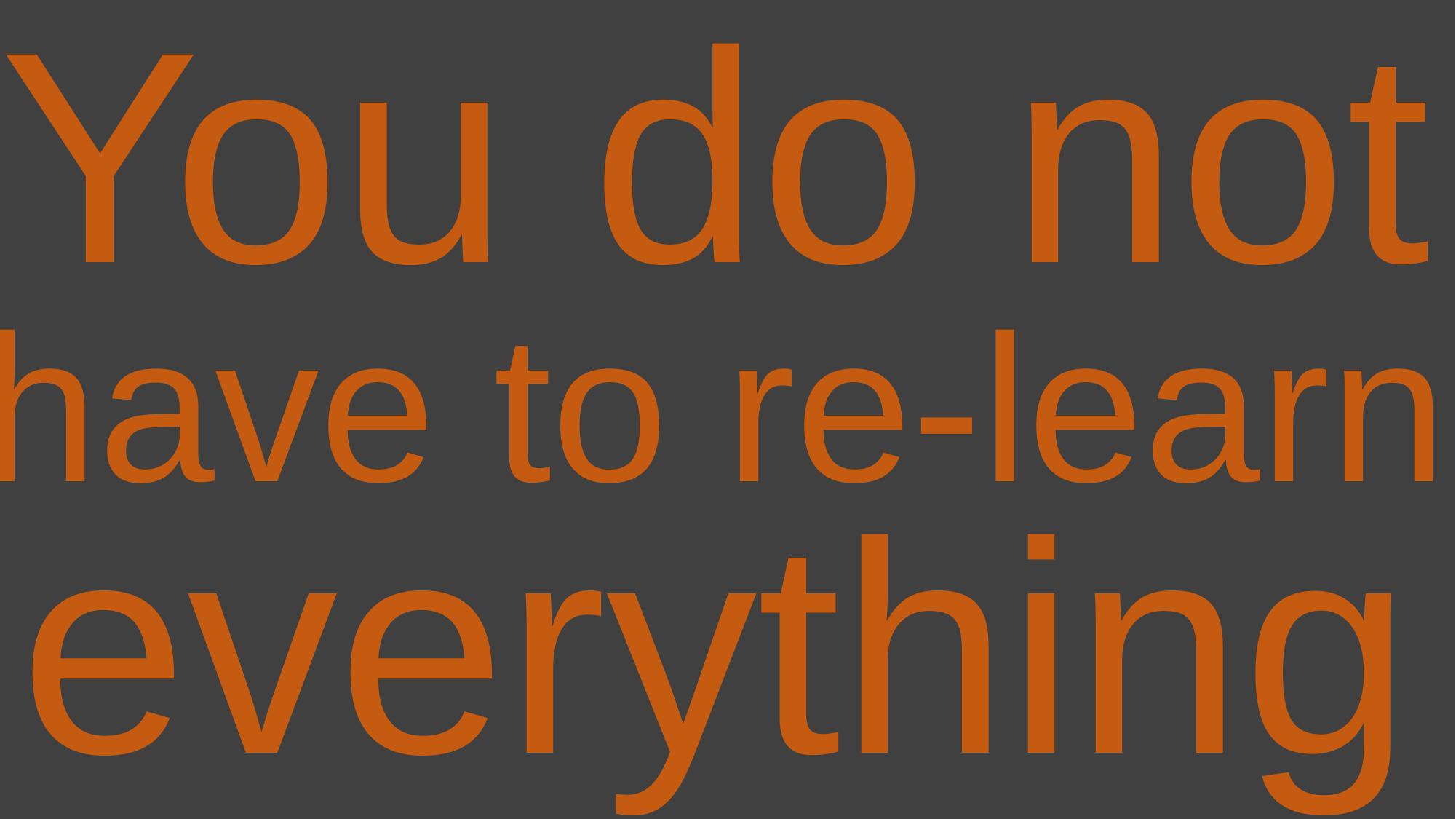

You do not
have to re-learn
everything